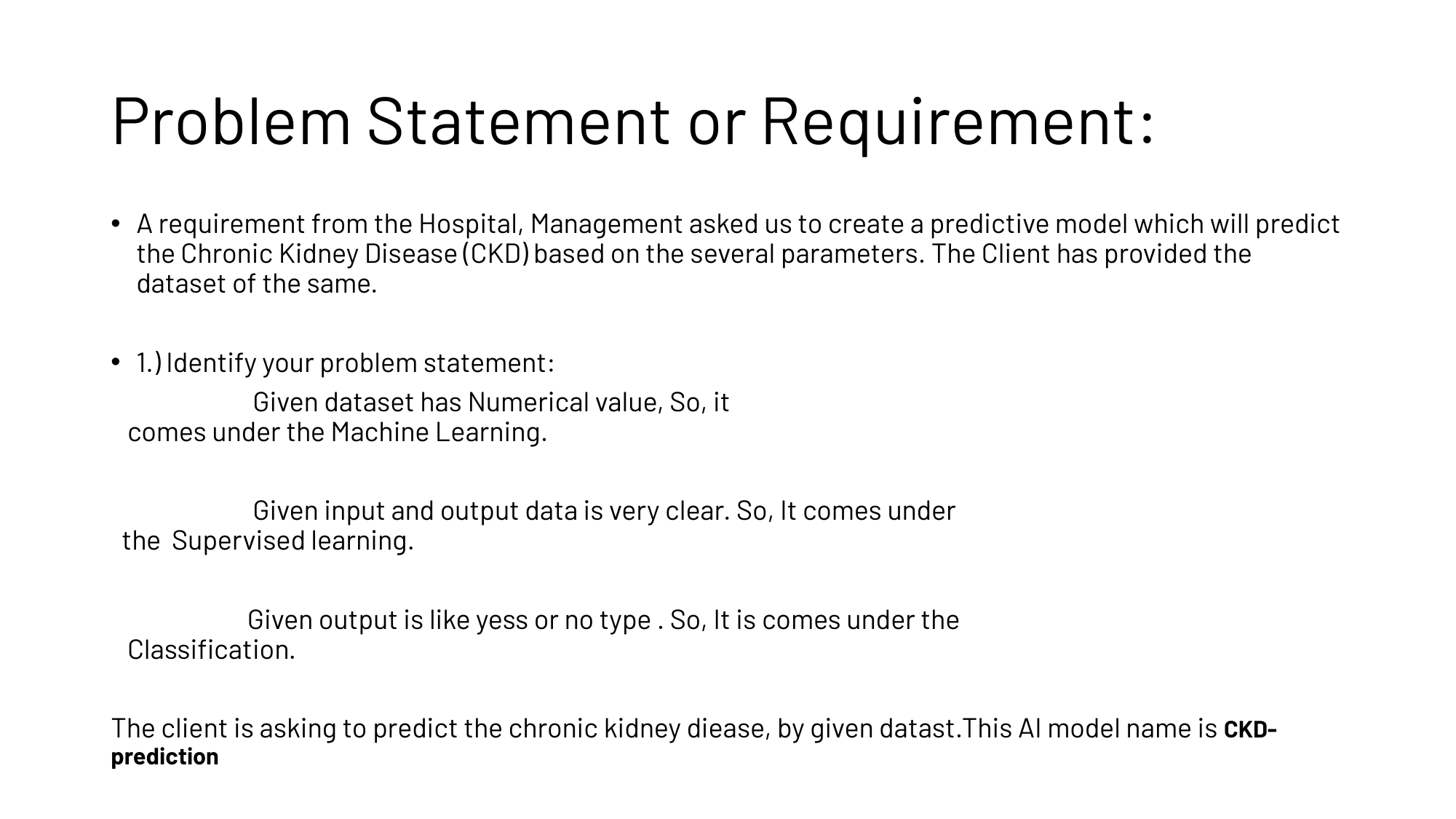

# Problem Statement or Requirement:
A requirement from the Hospital, Management asked us to create a predictive model which will predict the Chronic Kidney Disease (CKD) based on the several parameters. The Client has provided the dataset of the same.

1.) Identify your problem statement:
                          Given dataset has Numerical value, So, it                                                                                                                   comes under the Machine Learning.

                          Given input and output data is very clear. So, It comes under                                                                          the  Supervised learning.

                         Given output is like yess or no type . So, It is comes under the                                                                         Classification.

The client is asking to predict the chronic kidney diease, by given datast.This AI model name is CKD-prediction